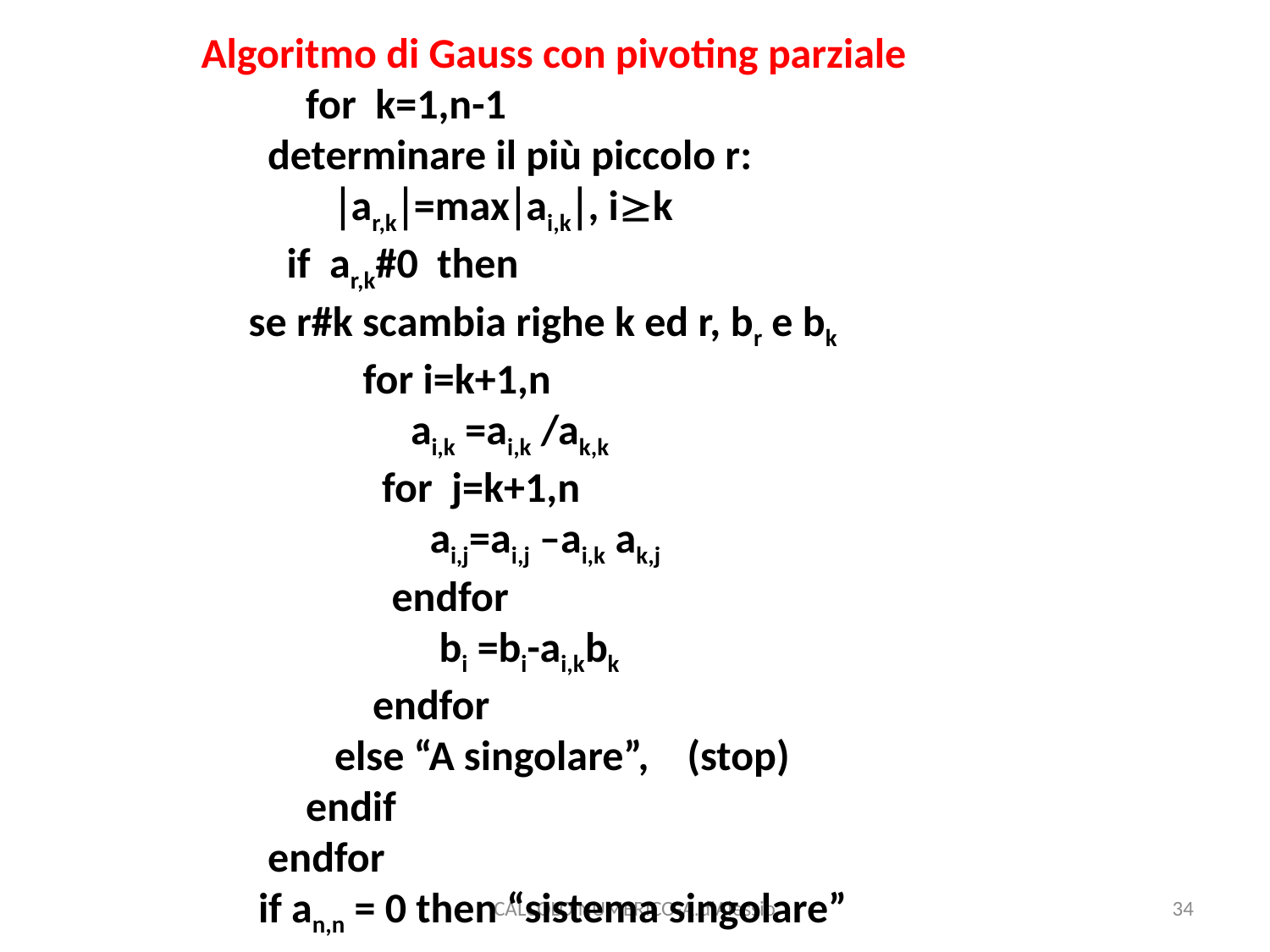

Algoritmo di Gauss con pivoting parziale
           for  k=1,n-1
       determinare il più piccolo r:
              |ar,k|=max|ai,k|, i≥k
         if  ar,k#0  then
     se r#k scambia righe k ed r, br e bk
                 for i=k+1,n
                      ai,k =ai,k /ak,k
                   for  j=k+1,n
                        ai,j=ai,j –ai,k ak,j
                    endfor
                         bi =bi-ai,kbk
                  endfor
              else “A singolare”,    (stop)
           endif
       endfor
      if an,n = 0 then “sistema singolare”
CALCOLO NUMERICO-A.d'Alessio
34